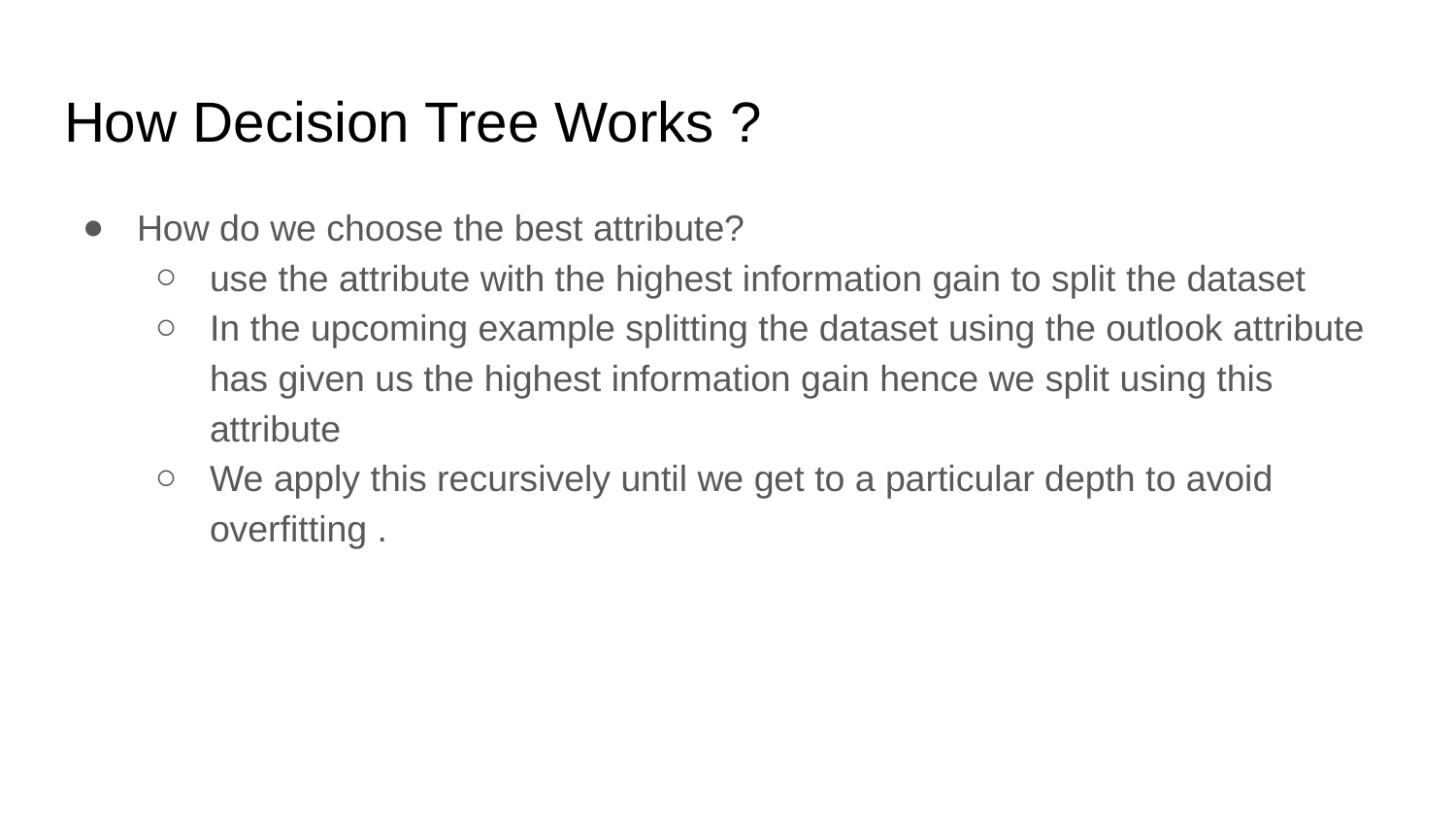

# How Decision Tree Works ?
How do we choose the best attribute?
use the attribute with the highest information gain to split the dataset
In the upcoming example splitting the dataset using the outlook attribute has given us the highest information gain hence we split using this attribute
We apply this recursively until we get to a particular depth to avoid overfitting .